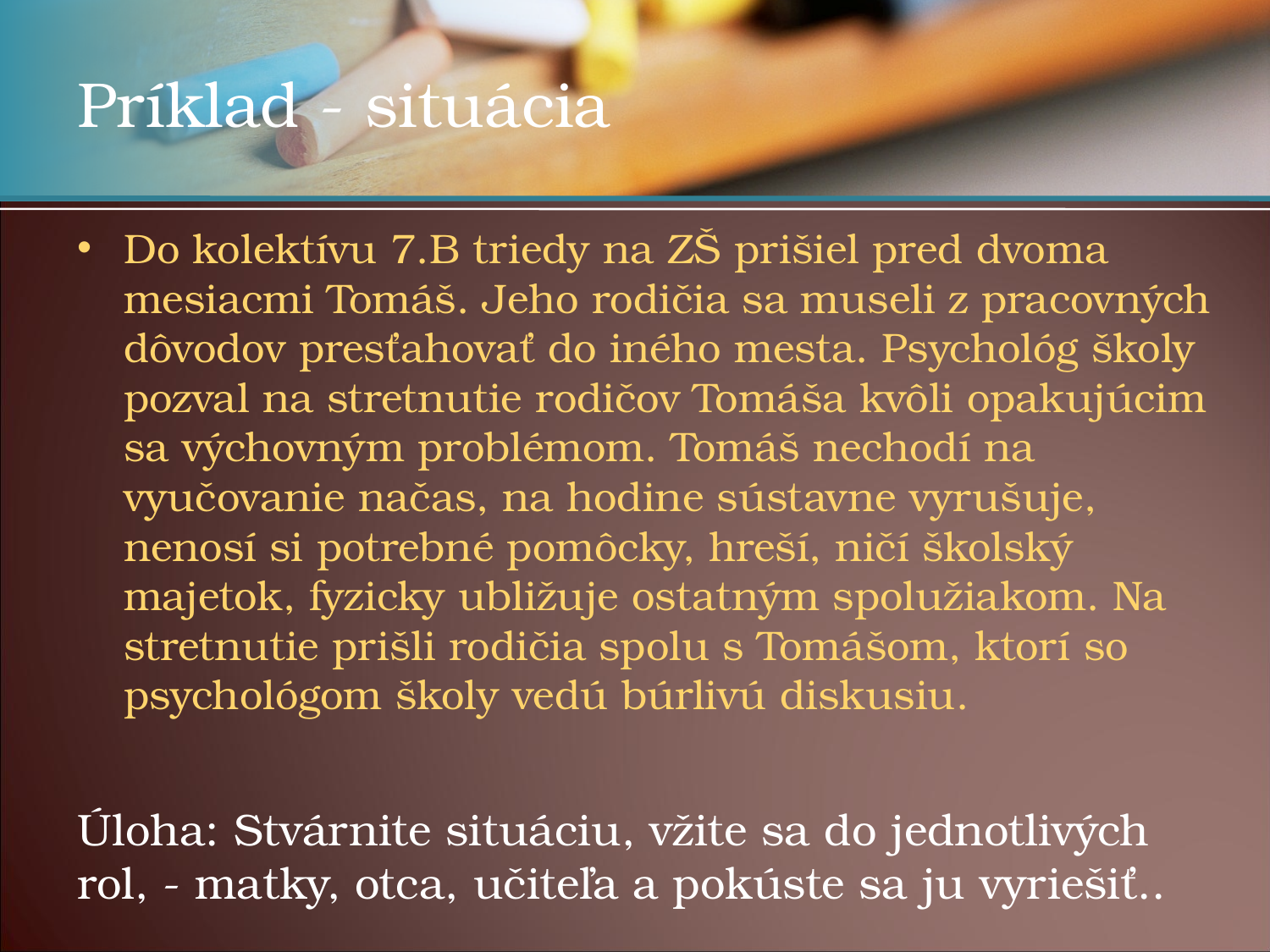

# Príklad - situácia
Do kolektívu 7.B triedy na ZŠ prišiel pred dvoma mesiacmi Tomáš. Jeho rodičia sa museli z pracovných dôvodov presťahovať do iného mesta. Psychológ školy pozval na stretnutie rodičov Tomáša kvôli opakujúcim sa výchovným problémom. Tomáš nechodí na vyučovanie načas, na hodine sústavne vyrušuje, nenosí si potrebné pomôcky, hreší, ničí školský majetok, fyzicky ubližuje ostatným spolužiakom. Na stretnutie prišli rodičia spolu s Tomášom, ktorí so psychológom školy vedú búrlivú diskusiu.

Úloha: Stvárnite situáciu, vžite sa do jednotlivých rol, - matky, otca, učiteľa a pokúste sa ju vyriešiť..